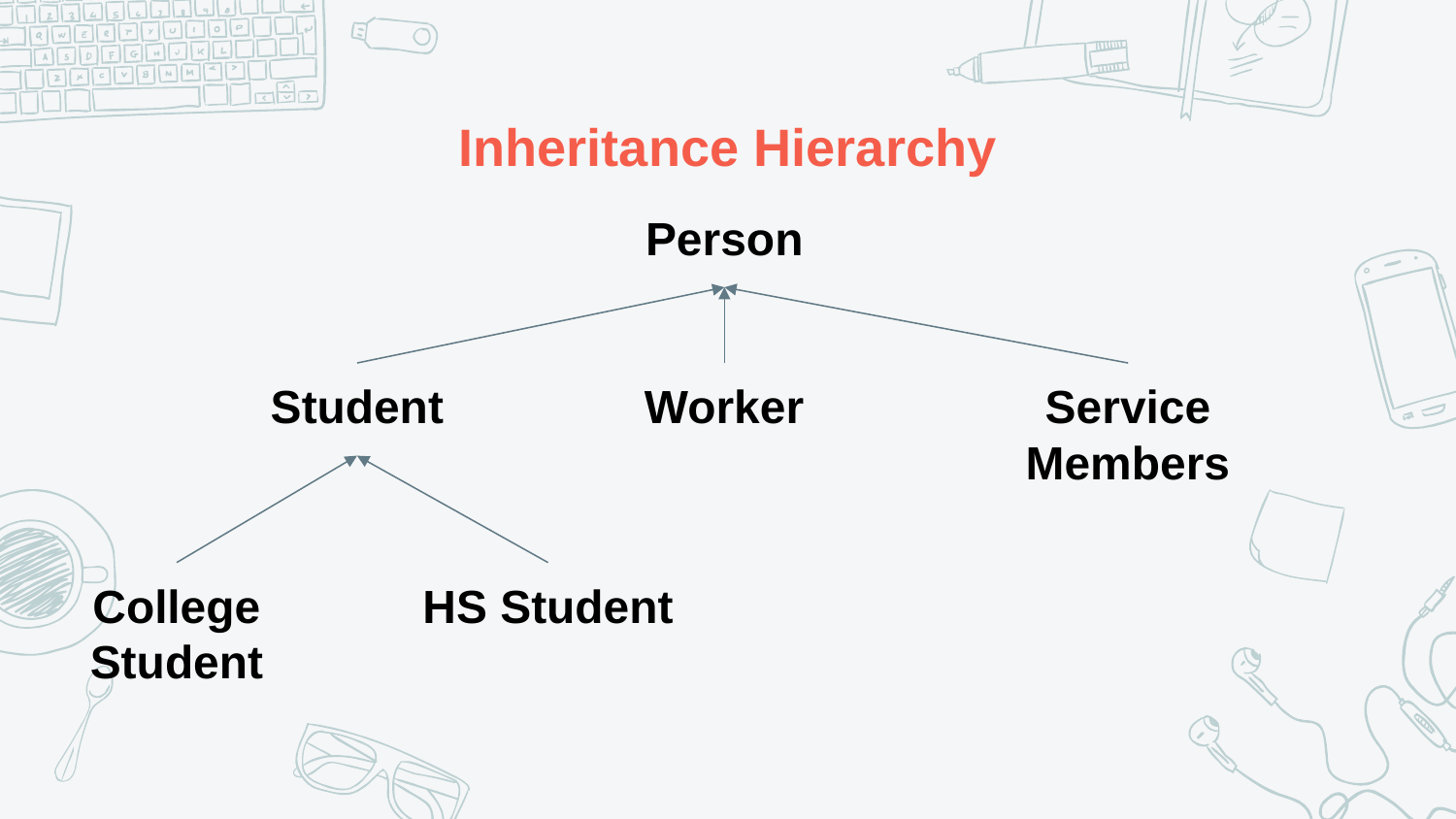

# Inheritance Hierarchy
Person
Student
Worker
Service Members
College Student
HS Student